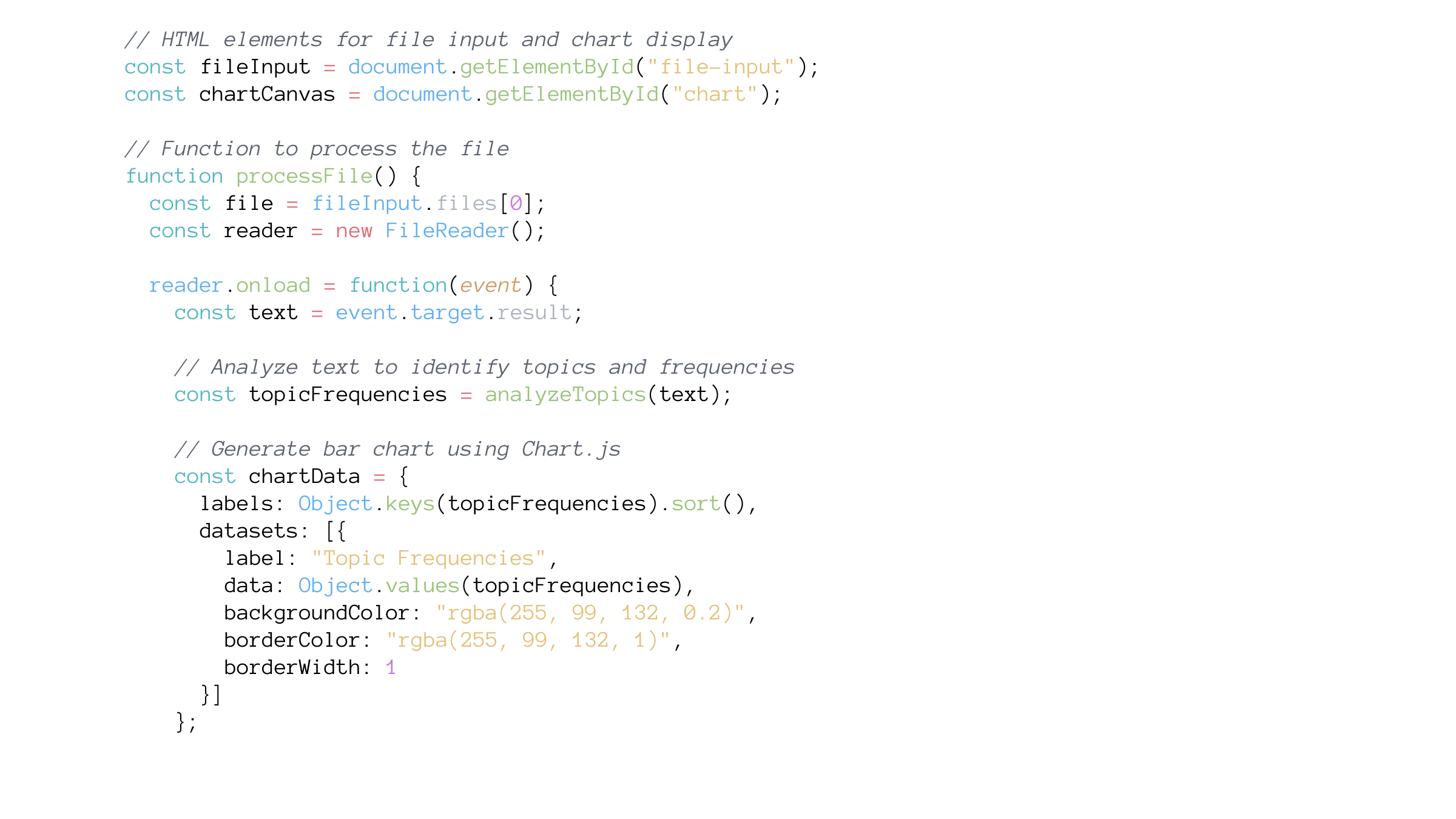

// HTML elements for file input and chart display
const fileInput = document.getElementById("file-input");
const chartCanvas = document.getElementById("chart");
// Function to process the file
function processFile() {
  const file = fileInput.files[0];
  const reader = new FileReader();
  reader.onload = function(event) {
    const text = event.target.result;
    // Analyze text to identify topics and frequencies
    const topicFrequencies = analyzeTopics(text);
    // Generate bar chart using Chart.js
    const chartData = {
      labels: Object.keys(topicFrequencies).sort(),
      datasets: [{
        label: "Topic Frequencies",
        data: Object.values(topicFrequencies),
        backgroundColor: "rgba(255, 99, 132, 0.2)",
        borderColor: "rgba(255, 99, 132, 1)",
        borderWidth: 1
      }]
    };